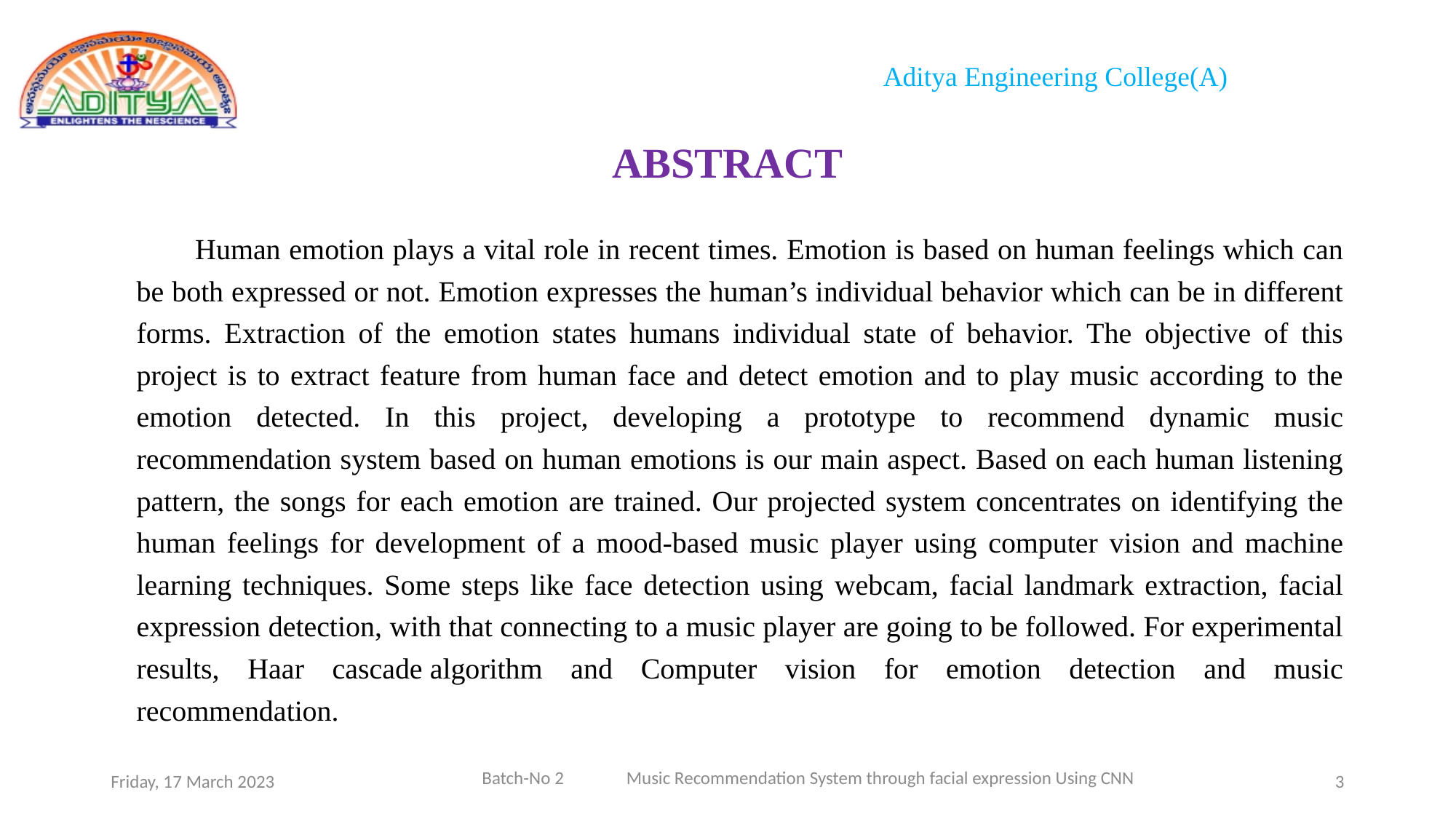

# ABSTRACT
           Human emotion plays a vital role in recent times. Emotion is based on human feelings which can be both expressed or not. Emotion expresses the human’s individual behavior which can be in different forms. Extraction of the emotion states humans individual state of behavior. The objective of this project is to extract feature from human face and detect emotion and to play music according to the emotion detected. In this project, developing a prototype to recommend dynamic music recommendation system based on human emotions is our main aspect. Based on each human listening pattern, the songs for each emotion are trained. Our projected system concentrates on identifying the human feelings for development of a mood-based music player using computer vision and machine learning techniques. Some steps like face detection using webcam, facial landmark extraction, facial expression detection, with that connecting to a music player are going to be followed. For experimental results, Haar cascade algorithm and Computer vision for emotion detection and music recommendation.

Batch-No 2               Music Recommendation System through facial expression Using CNN
Friday, 17 March 2023
3